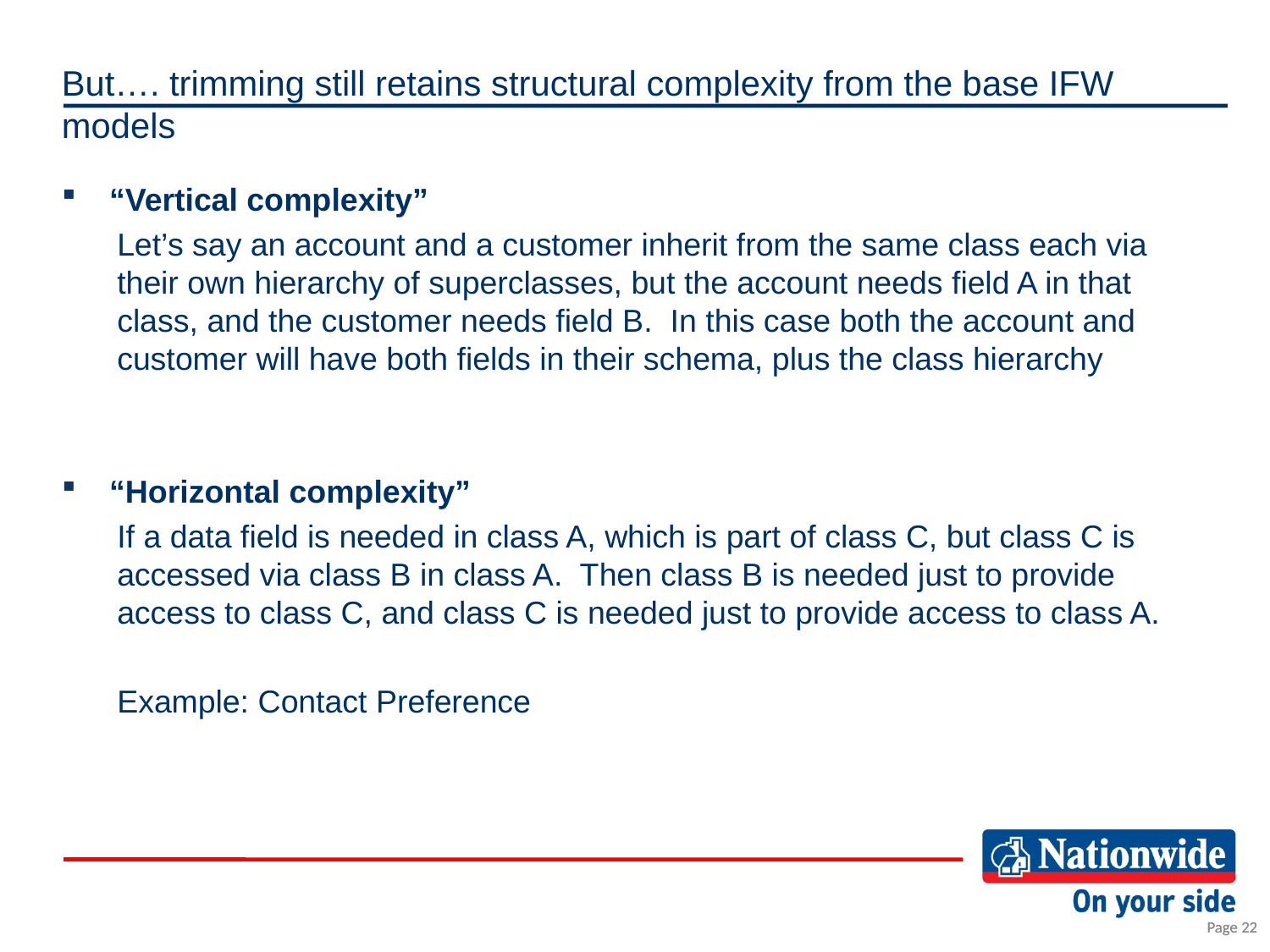

# But…. trimming still retains structural complexity from the base IFW models

“Vertical complexity”
Let’s say an account and a customer inherit from the same class each via their own hierarchy of superclasses, but the account needs field A in that class, and the customer needs field B.  In this case both the account and customer will have both fields in their schema, plus the class hierarchy

“Horizontal complexity”
If a data field is needed in class A, which is part of class C, but class C is accessed via class B in class A.  Then class B is needed just to provide access to class C, and class C is needed just to provide access to class A.

Example: Contact Preference